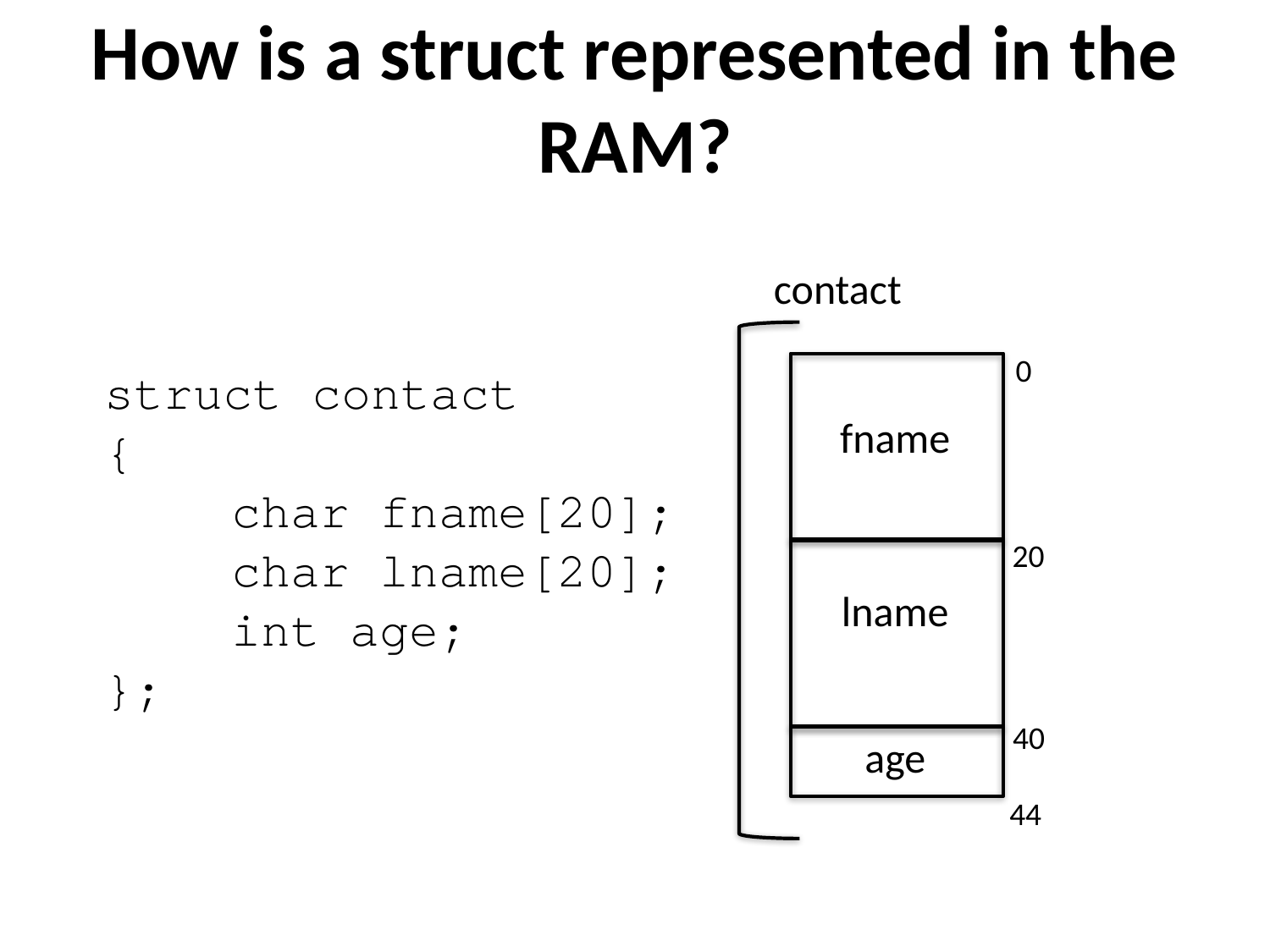

How is a struct represented in the RAM?
contact

0
struct contact
{
	char fname[20];
	char lname[20];
	int age;
};

fname
20

lname
40
age

44